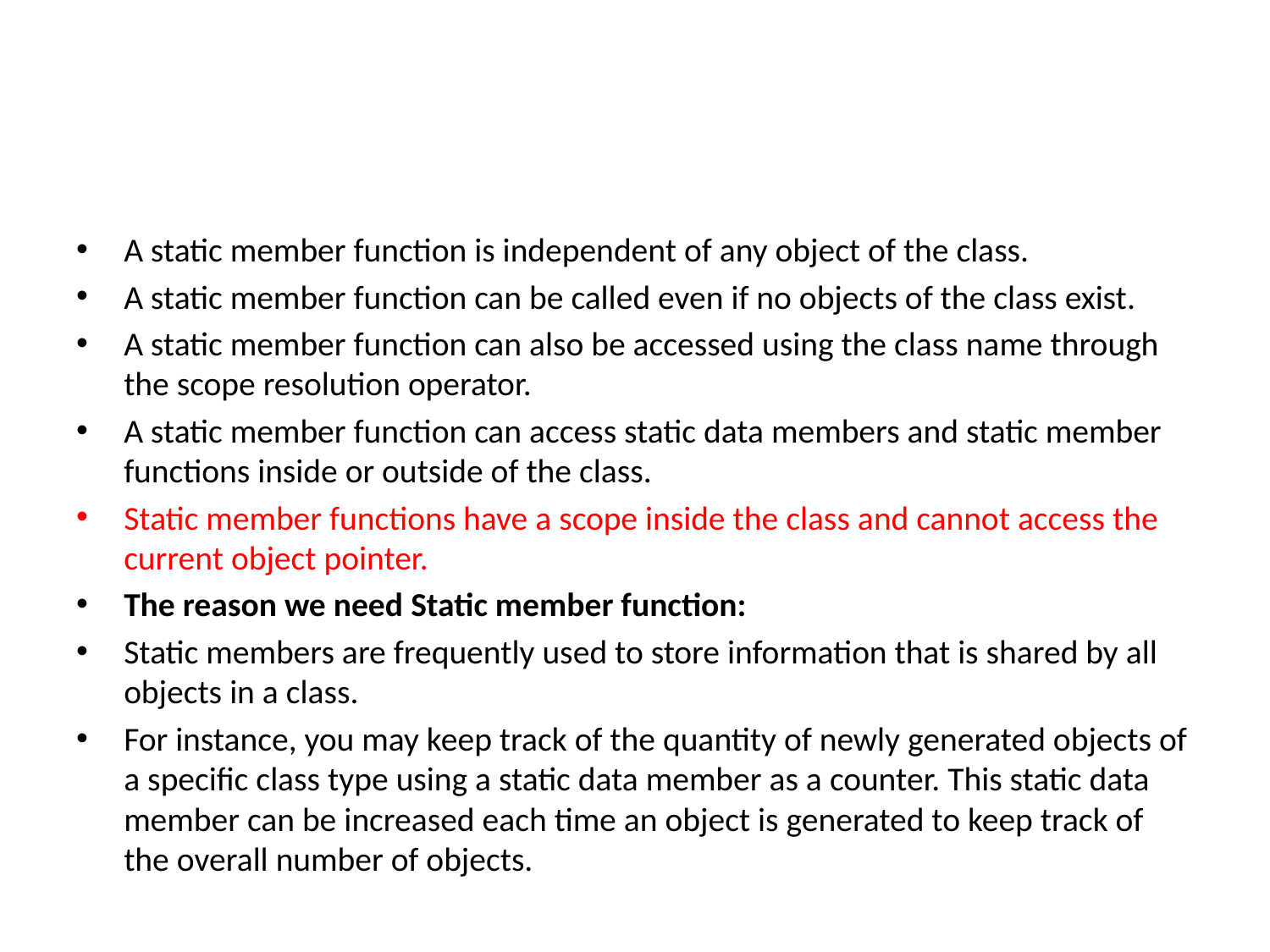

#
A static member function is independent of any object of the class.
A static member function can be called even if no objects of the class exist.
A static member function can also be accessed using the class name through the scope resolution operator.
A static member function can access static data members and static member functions inside or outside of the class.
Static member functions have a scope inside the class and cannot access the current object pointer.
The reason we need Static member function:
Static members are frequently used to store information that is shared by all objects in a class.
For instance, you may keep track of the quantity of newly generated objects of a specific class type using a static data member as a counter. This static data member can be increased each time an object is generated to keep track of the overall number of objects.